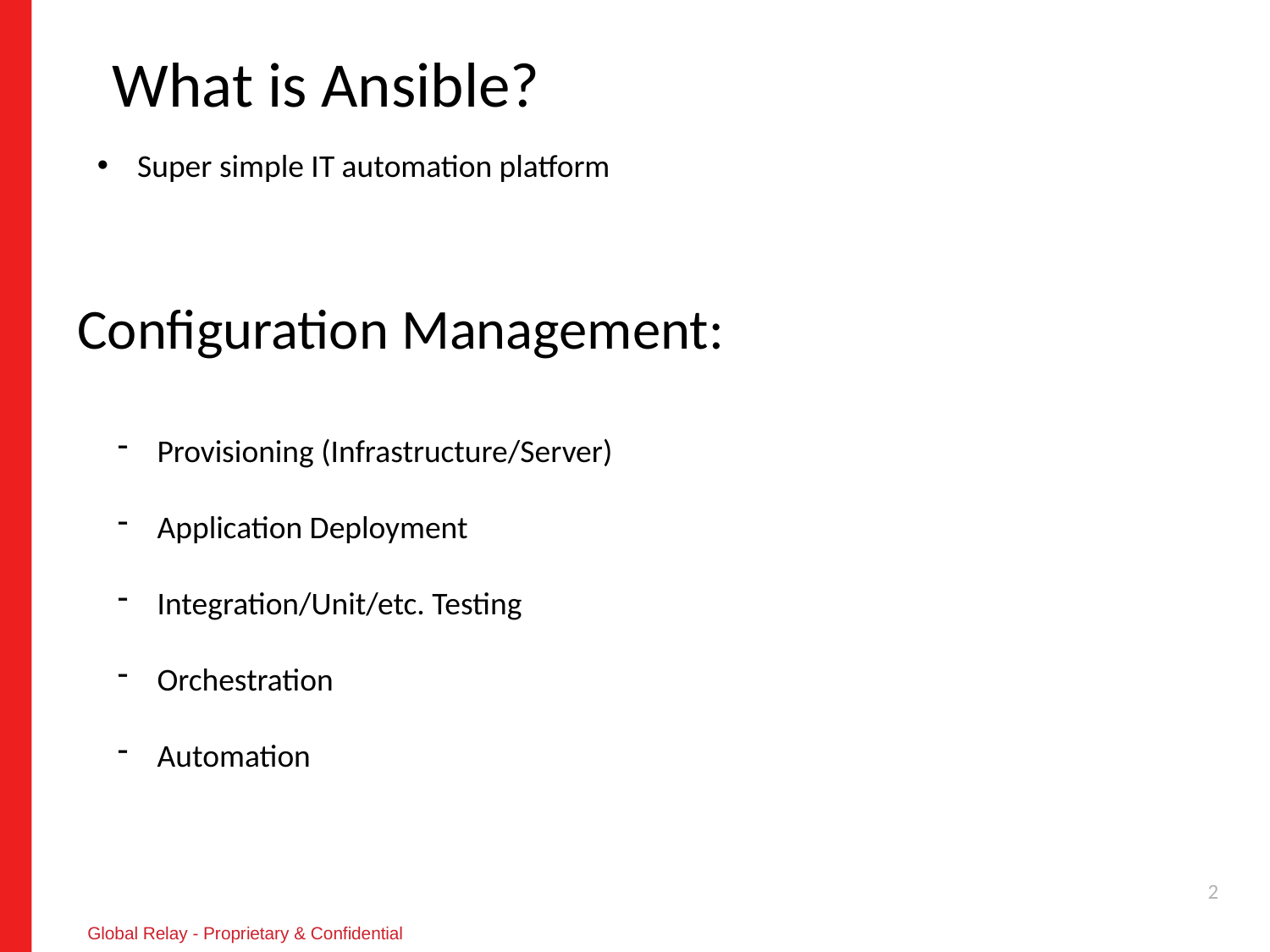

# What is Ansible?
Super simple IT automation platform
Configuration Management:
Provisioning (Infrastructure/Server)
Application Deployment
Integration/Unit/etc. Testing
Orchestration
Automation

2